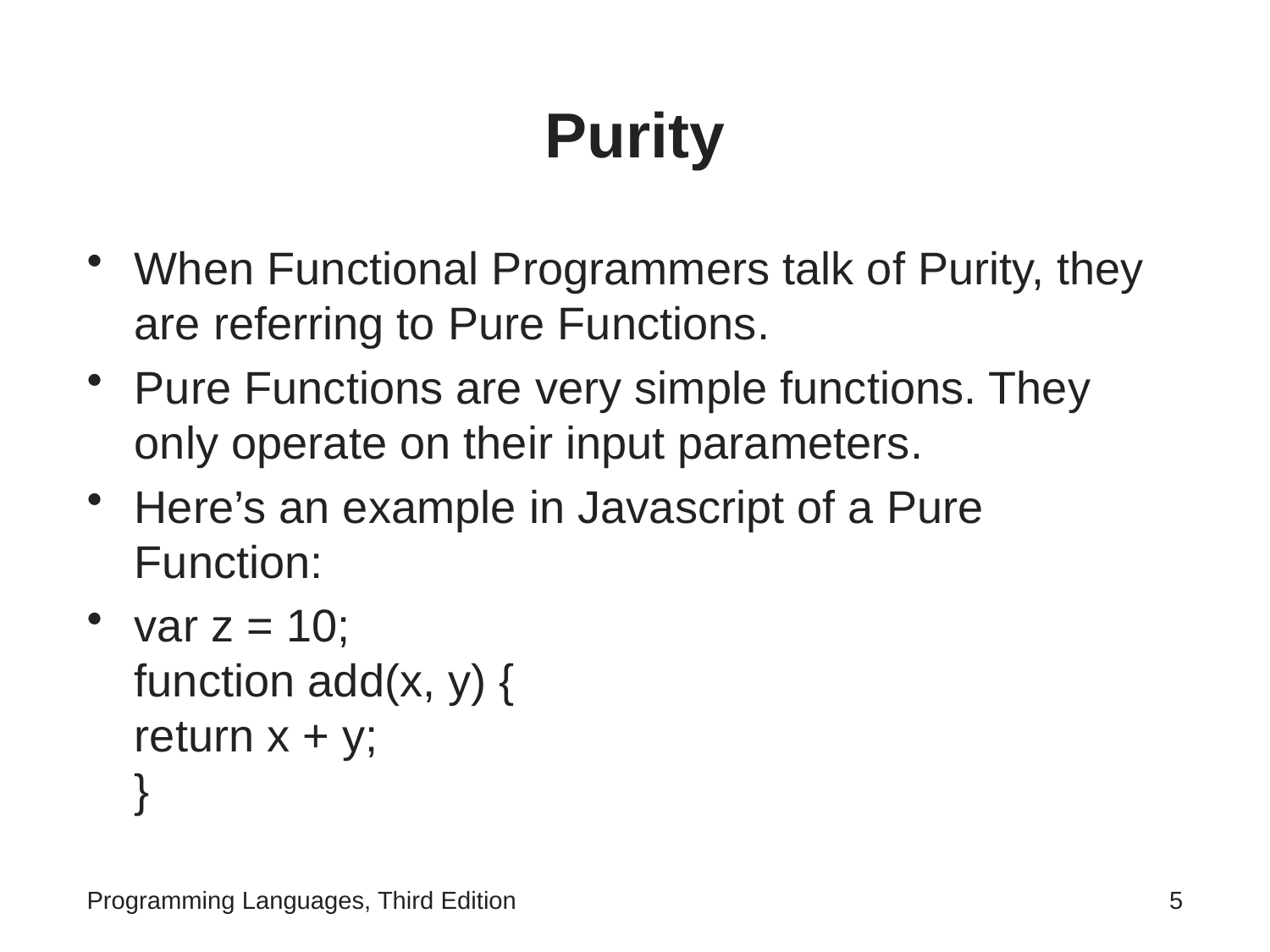

# Purity
When Functional Programmers talk of Purity, they are referring to Pure Functions.
Pure Functions are very simple functions. They only operate on their input parameters.
Here’s an example in Javascript of a Pure Function:
var z = 10;
function add(x, y) {
return x + y;
}
Programming Languages, Third Edition
5